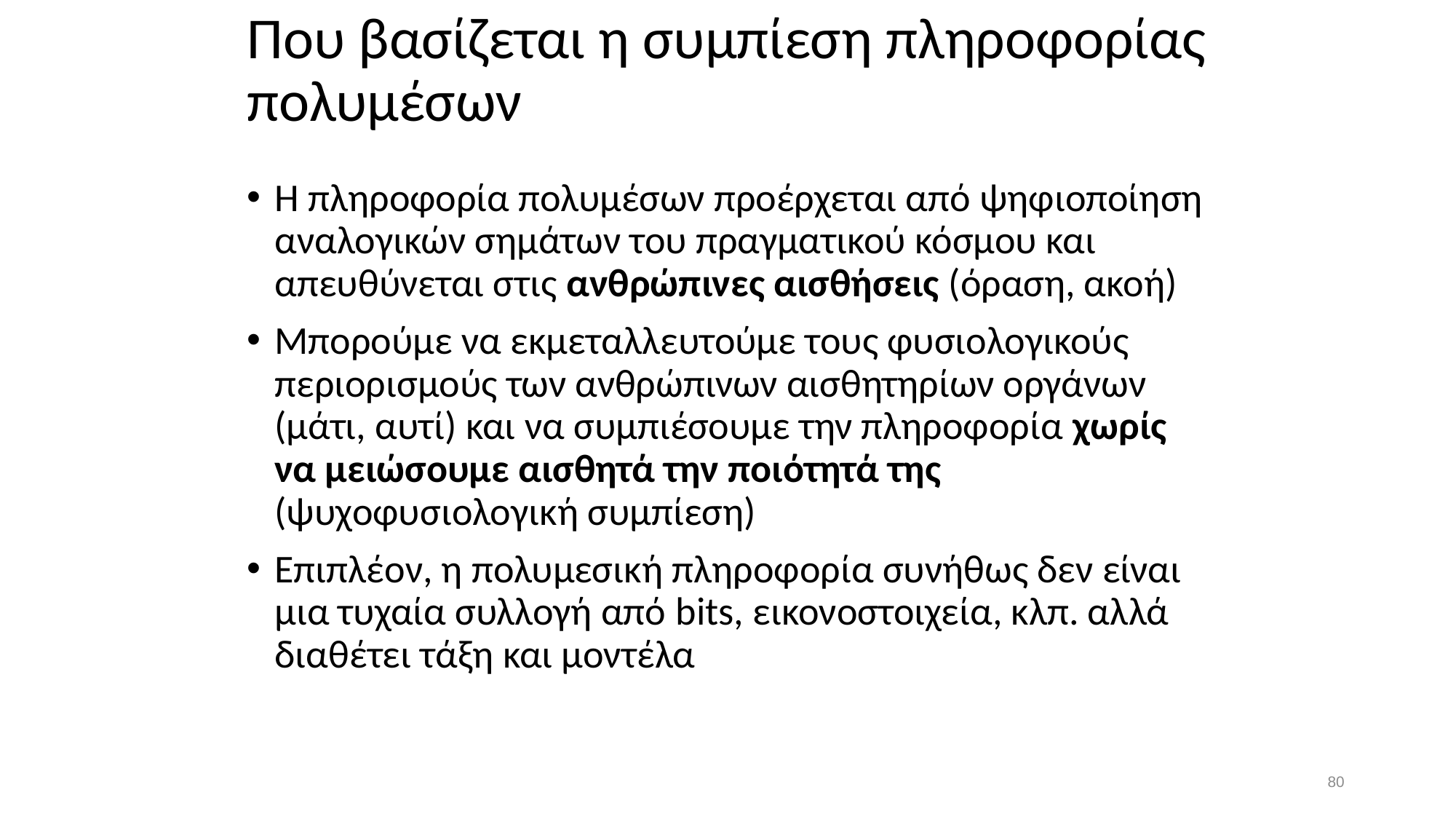

# Που βασίζεται η συμπίεση πληροφορίας πολυμέσων
Η πληροφορία πολυμέσων προέρχεται από ψηφιοποίηση αναλογικών σημάτων του πραγματικού κόσμου και απευθύνεται στις ανθρώπινες αισθήσεις (όραση, ακοή)
Μπορούμε να εκμεταλλευτούμε τους φυσιολογικούς περιορισμούς των ανθρώπινων αισθητηρίων οργάνων (μάτι, αυτί) και να συμπιέσουμε την πληροφορία χωρίς να μειώσουμε αισθητά την ποιότητά της (ψυχοφυσιολογική συμπίεση)
Επιπλέον, η πολυμεσική πληροφορία συνήθως δεν είναι μια τυχαία συλλογή από bits, εικονοστοιχεία, κλπ. αλλά διαθέτει τάξη και μοντέλα

80